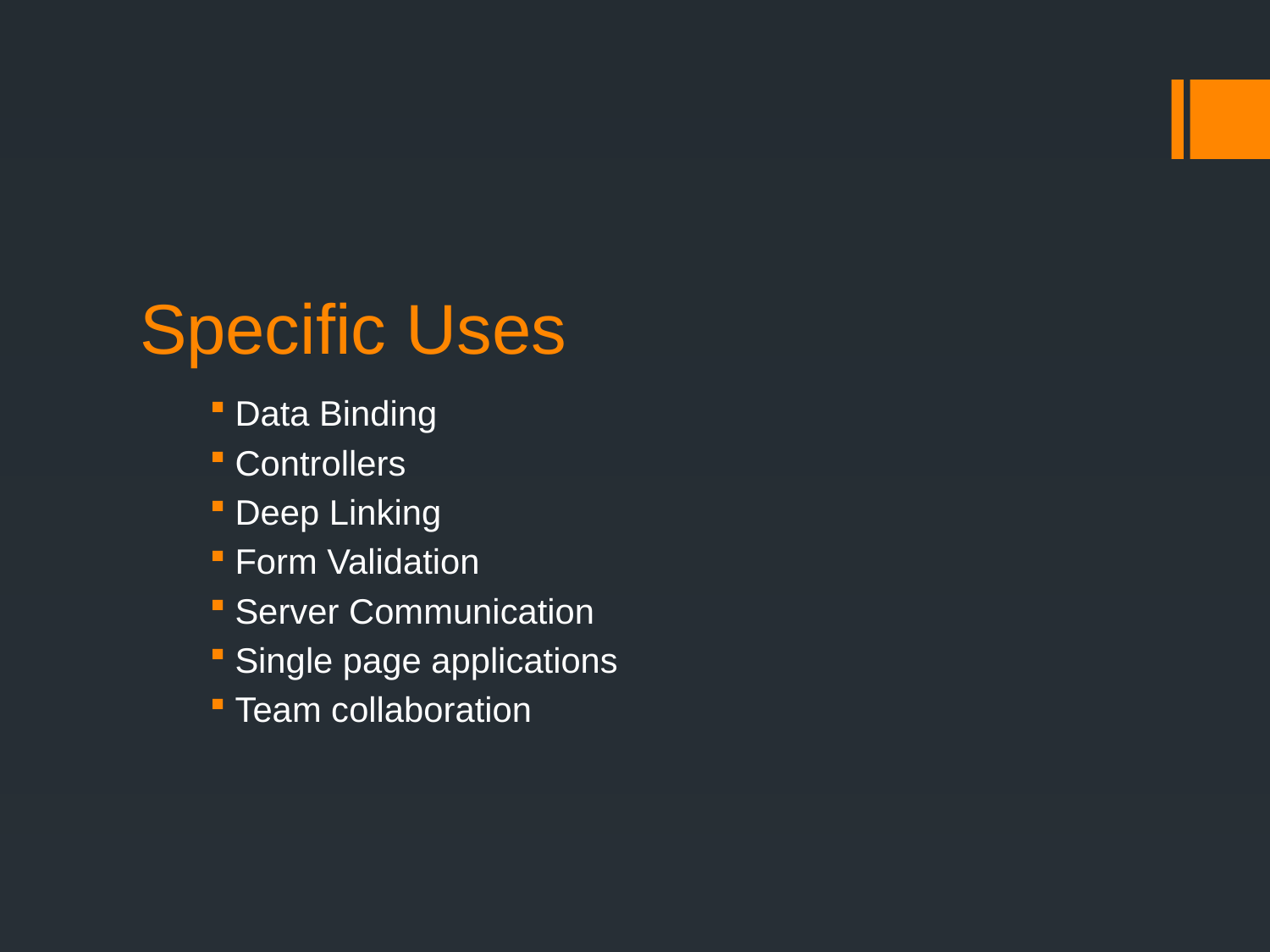

# Specific Uses
Data Binding
Controllers
Deep Linking
Form Validation
Server Communication
Single page applications
Team collaboration